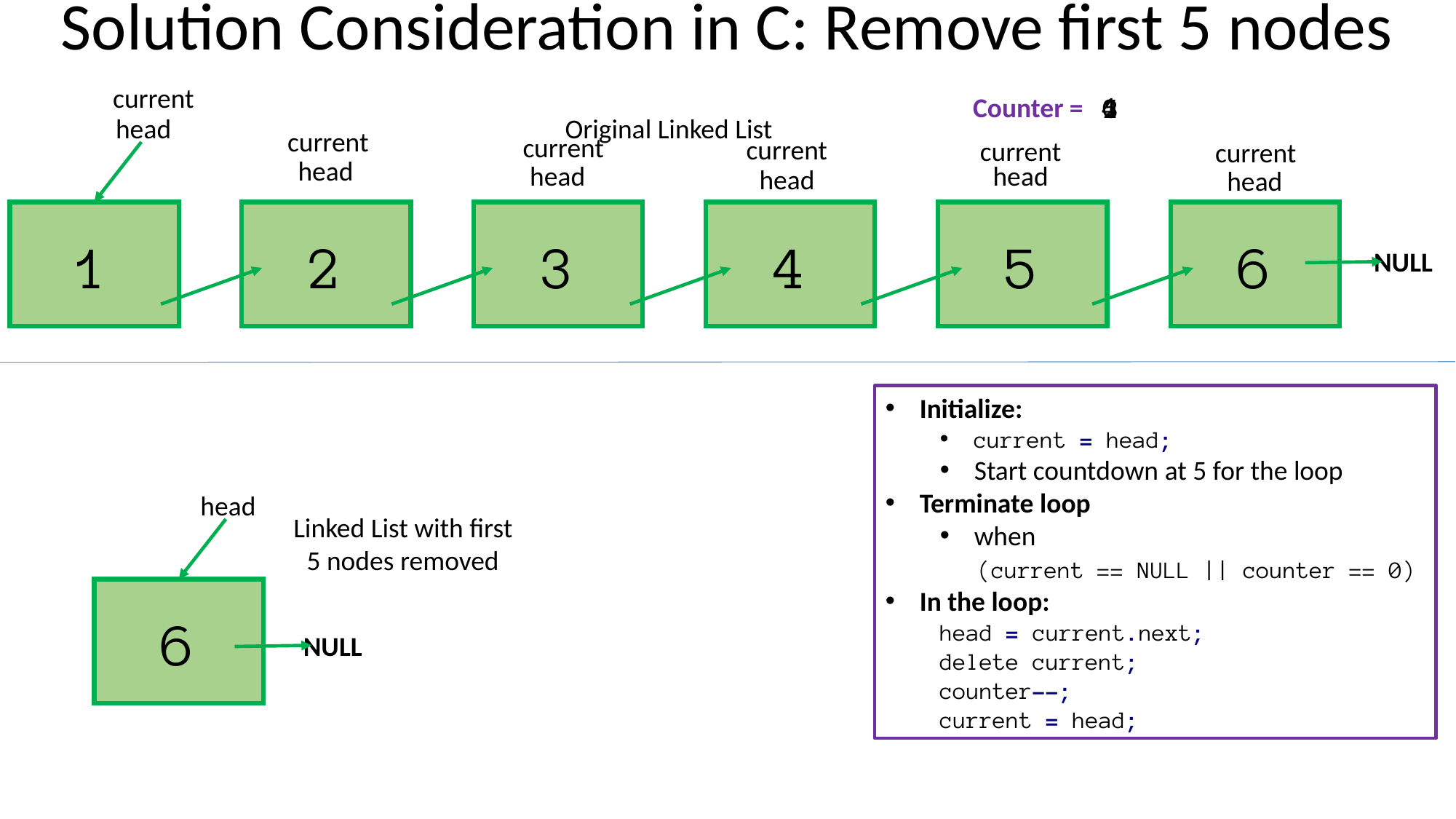

Solution Consideration in C: Remove first 5 nodes
current
1
Counter =
4
0
5
3
2
head
Original Linked List
current
current
current
current
current
head
head
head
head
head
4
5
6
1
2
3
NULL
Initialize:
current = head;
Start countdown at 5 for the loop
Terminate loop
when
       (current == NULL || counter == 0)
In the loop:
head = current.next;
delete current;
counter--;
current = head;
head
Linked List with first 5 nodes removed
6
NULL